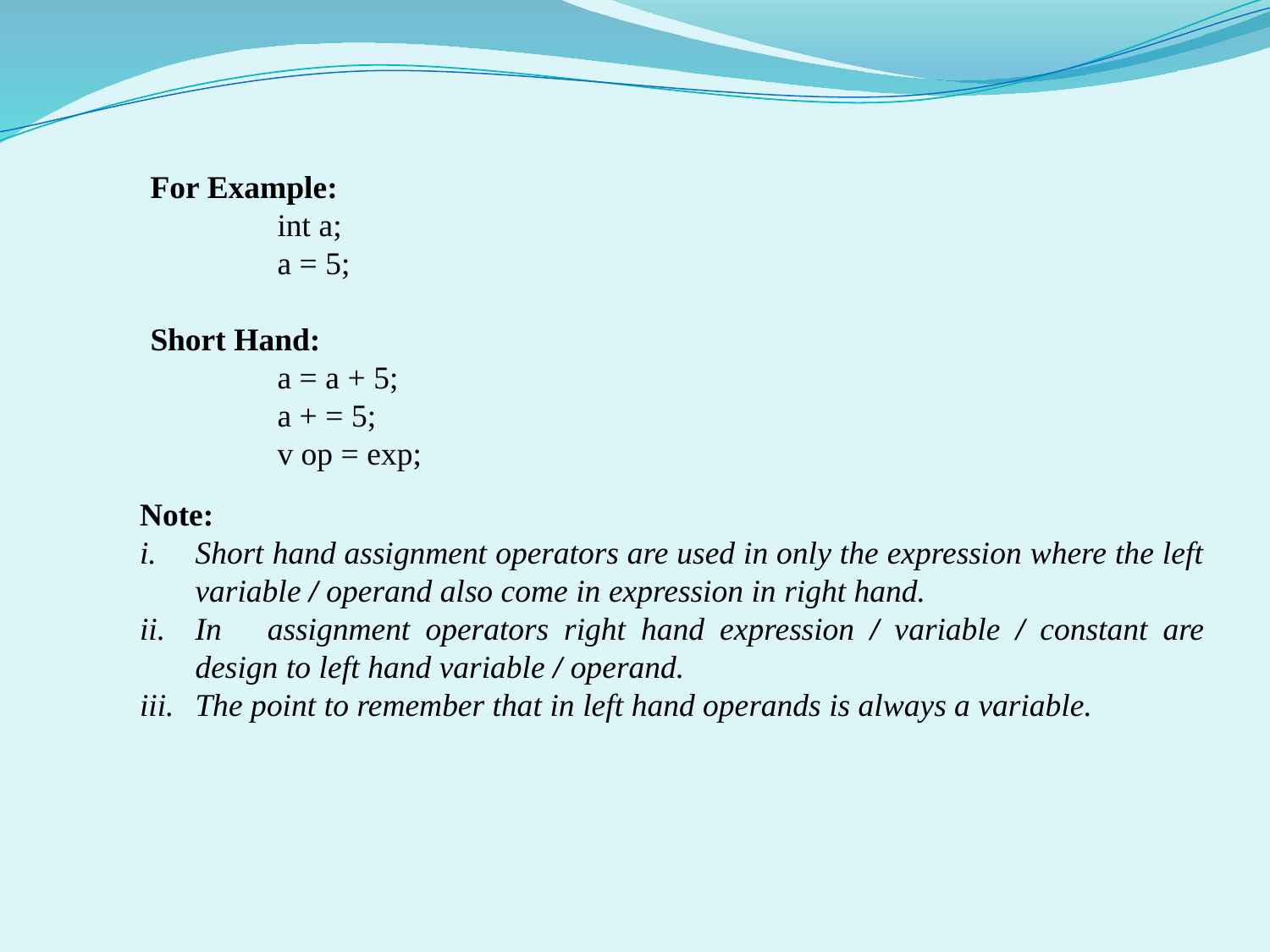

For Example:
	int a;
	a = 5;

Short Hand:
	a = a + 5;
	a + = 5;
	v op = exp;
Note:
Short hand assignment operators are used in only the expression where the left variable / operand also come in expression in right hand.
In   assignment operators right hand expression / variable / constant are design to left hand variable / operand.
The point to remember that in left hand operands is always a variable.